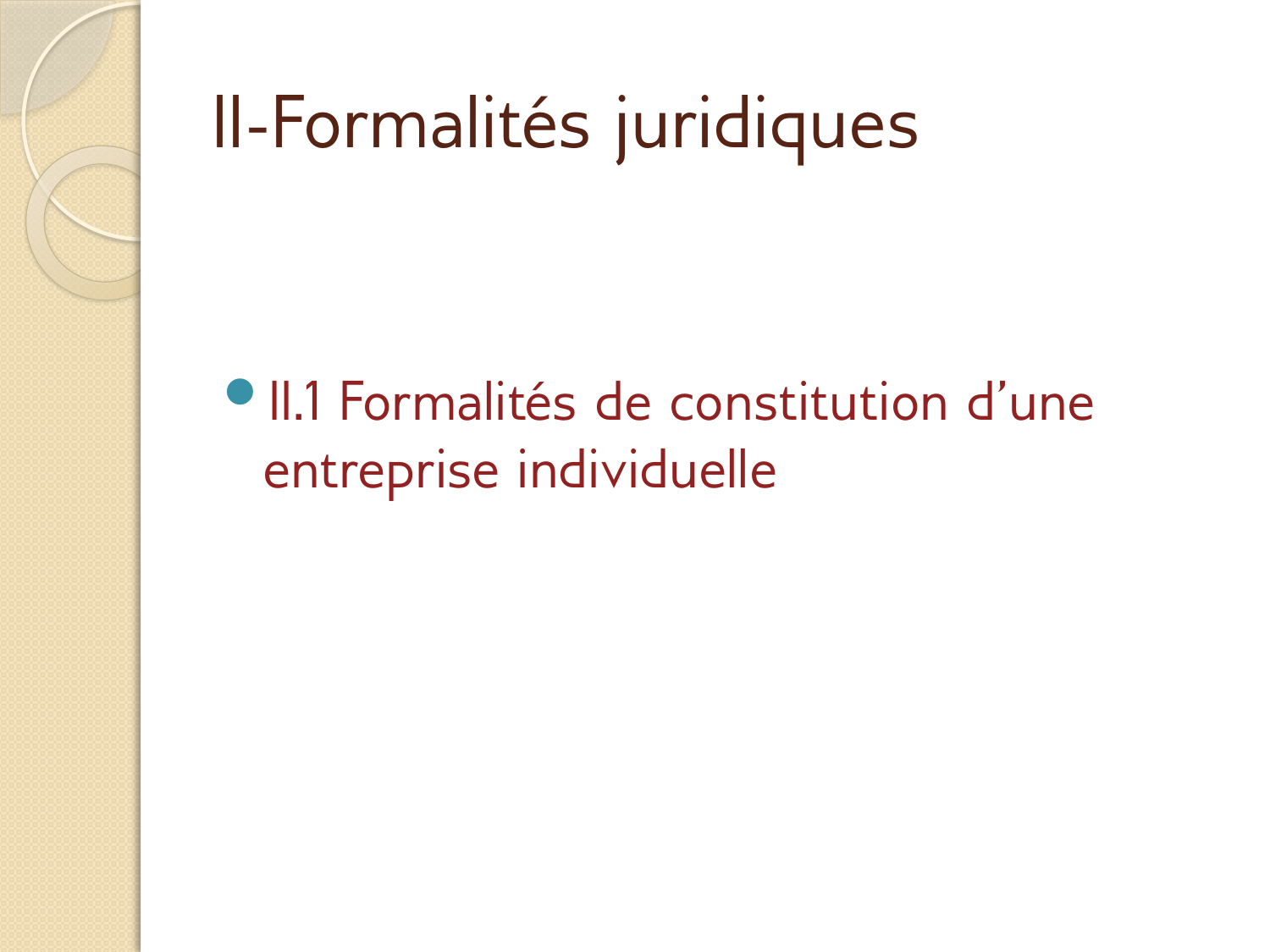

# II-Formalités juridiques

II.1 Formalités de constitution d’une entreprise individuelle